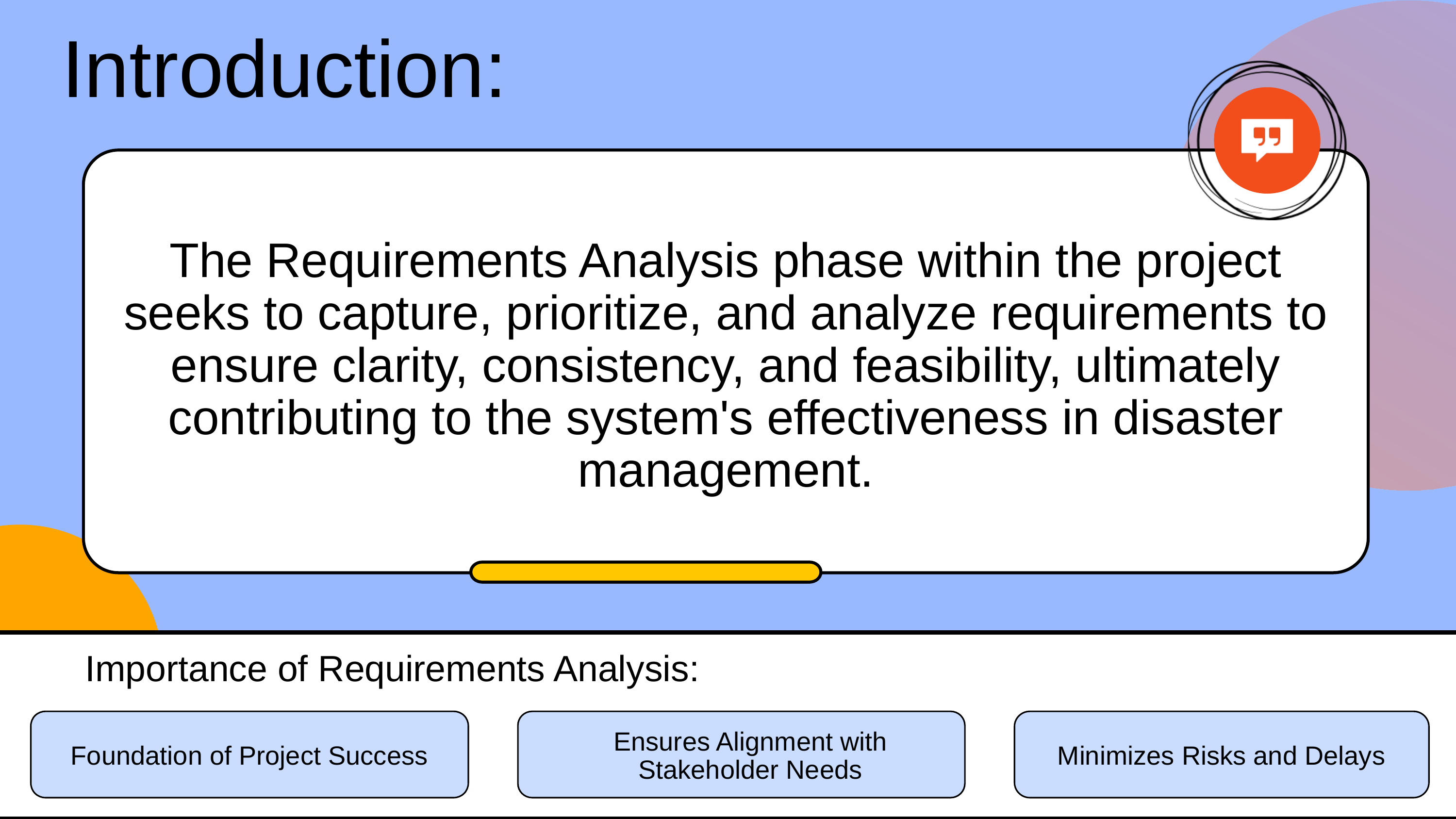

Introduction:

The Requirements Analysis phase within the project seeks to capture, prioritize, and analyze requirements to ensure clarity, consistency, and feasibility, ultimately contributing to the system's effectiveness in disaster management.

Importance of Requirements Analysis:

Ensures Alignment with Stakeholder Needs
Foundation of Project Success
Minimizes Risks and Delays
11